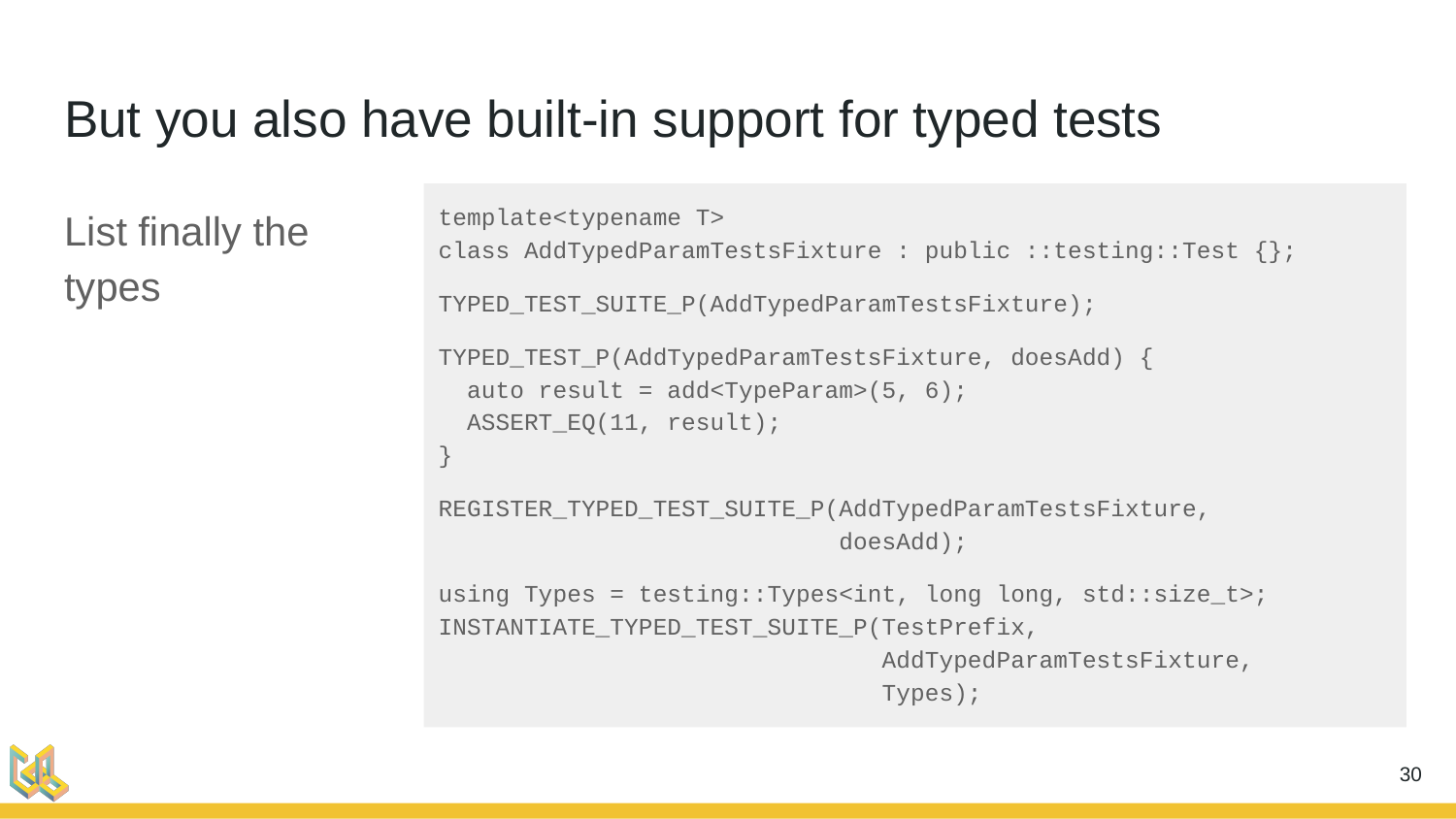

# But you also have built-in support for typed tests
List finally the types
template<typename T>
class AddTypedParamTestsFixture : public ::testing::Test {};
TYPED_TEST_SUITE_P(AddTypedParamTestsFixture);
TYPED_TEST_P(AddTypedParamTestsFixture, doesAdd) {
  auto result = add<TypeParam>(5, 6);
  ASSERT_EQ(11, result);
}
REGISTER_TYPED_TEST_SUITE_P(AddTypedParamTestsFixture,
                            doesAdd);
using Types = testing::Types<int, long long, std::size_t>;
INSTANTIATE_TYPED_TEST_SUITE_P(TestPrefix,
                               AddTypedParamTestsFixture,
                               Types);
30